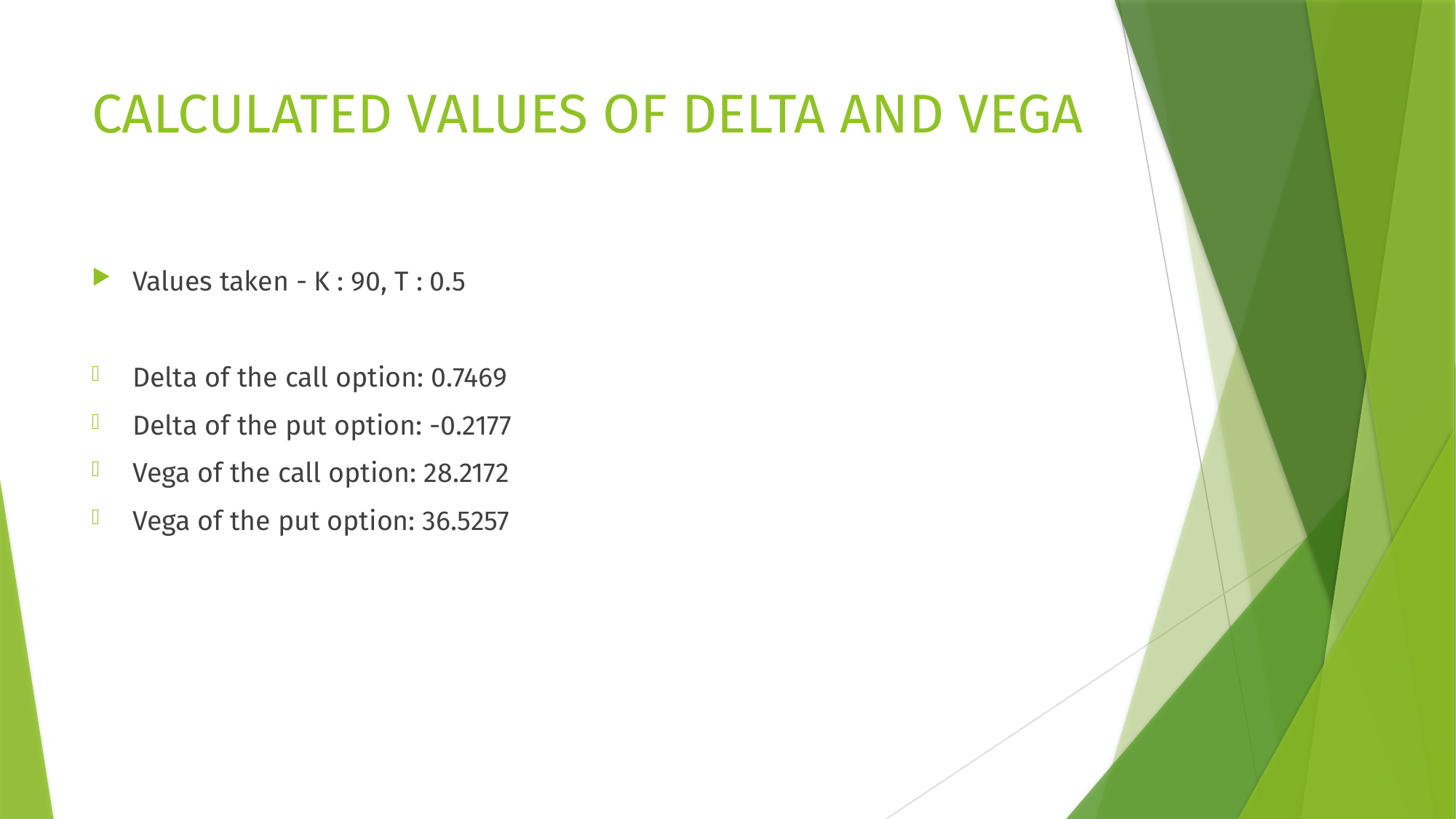

# CALCULATED VALUES OF DELTA AND VEGA
Values taken - K : 90, T : 0.5

Delta of the call option: 0.7469
Delta of the put option: -0.2177
Vega of the call option: 28.2172
Vega of the put option: 36.5257